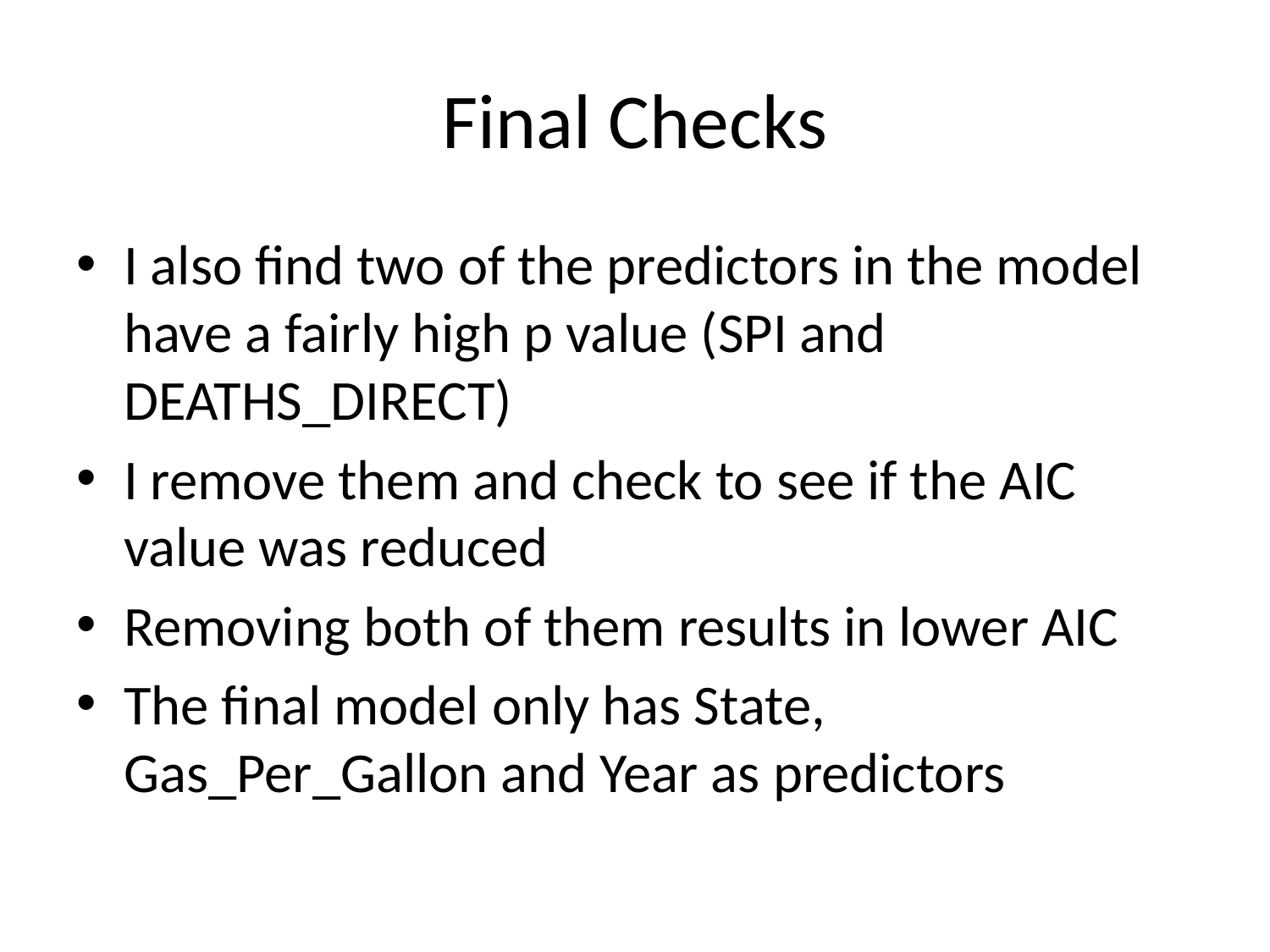

# Final Checks
I also find two of the predictors in the model have a fairly high p value (SPI and DEATHS_DIRECT)
I remove them and check to see if the AIC value was reduced
Removing both of them results in lower AIC
The final model only has State, Gas_Per_Gallon and Year as predictors